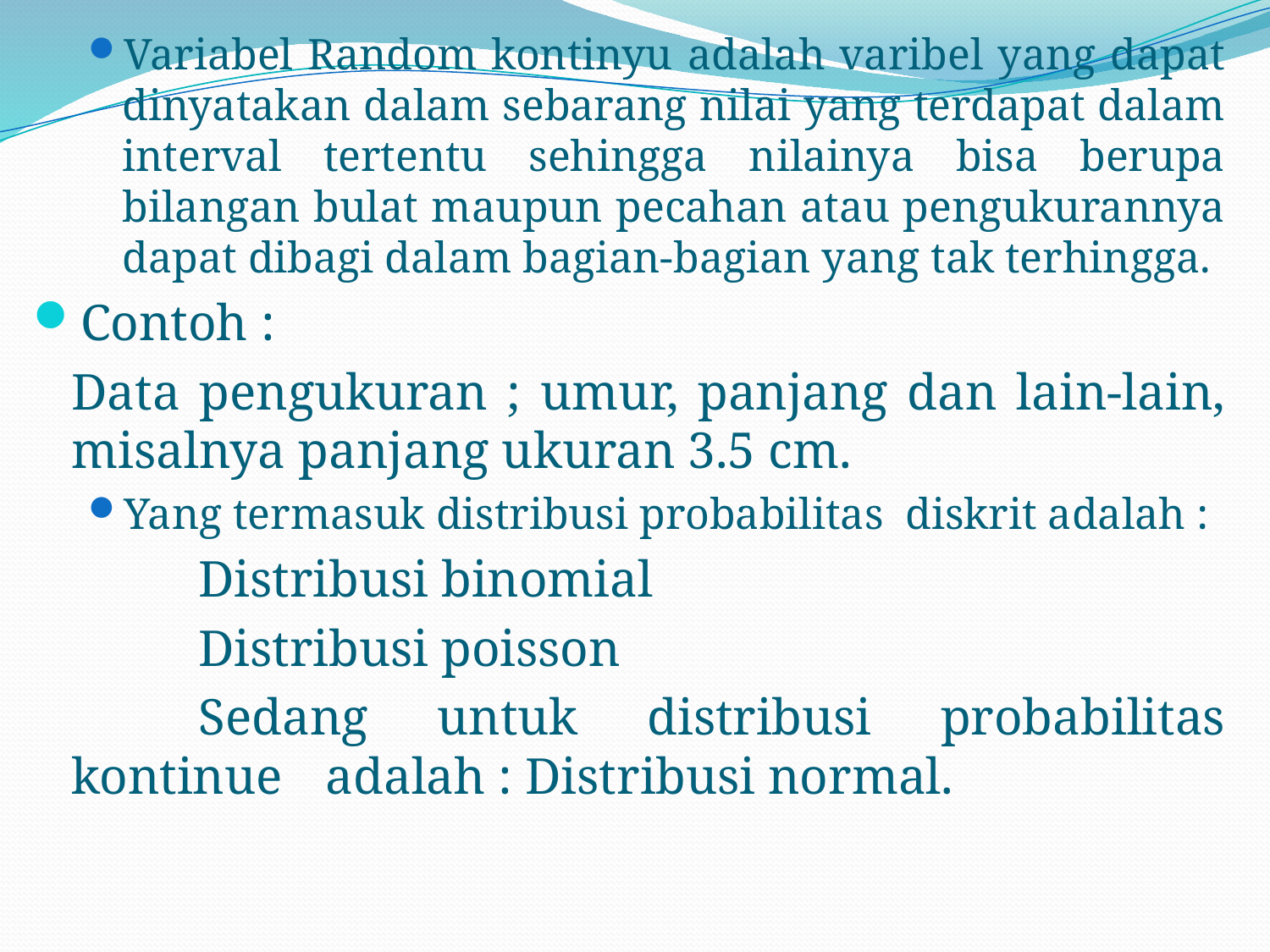

Variabel Random kontinyu adalah varibel yang dapat dinyatakan dalam sebarang nilai yang terdapat dalam interval tertentu sehingga nilainya bisa berupa bilangan bulat maupun pecahan atau pengukurannya dapat dibagi dalam bagian-bagian yang tak terhingga.
Contoh :
	Data pengukuran ; umur, panjang dan lain-lain, misalnya panjang ukuran 3.5 cm.
Yang termasuk distribusi probabilitas  diskrit adalah :
		Distribusi binomial
		Distribusi poisson
		Sedang untuk distribusi probabilitas kontinue 	adalah : Distribusi normal.